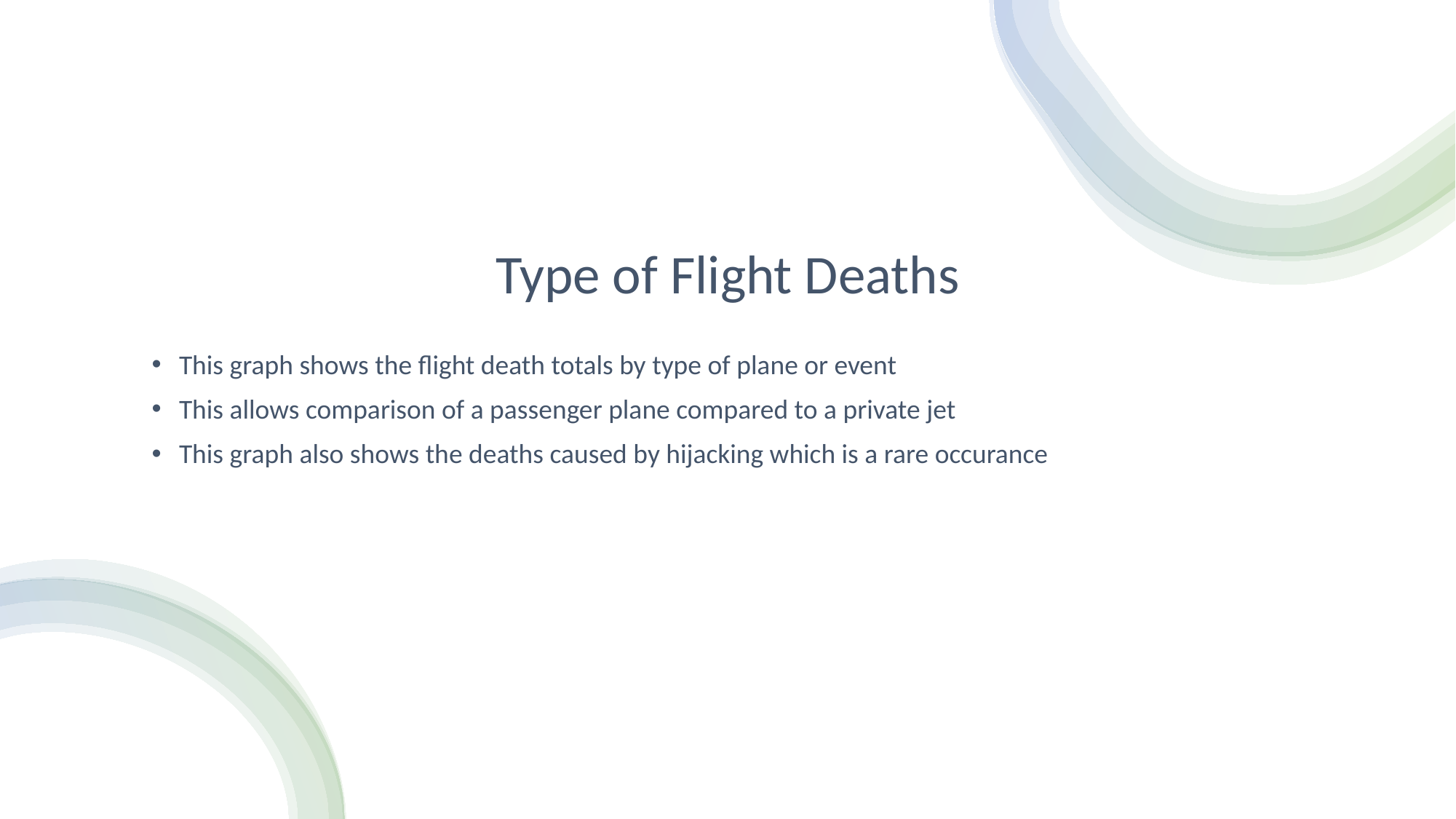

# Type of Flight Deaths
This graph shows the flight death totals by type of plane or event
This allows comparison of a passenger plane compared to a private jet
This graph also shows the deaths caused by hijacking which is a rare occurance